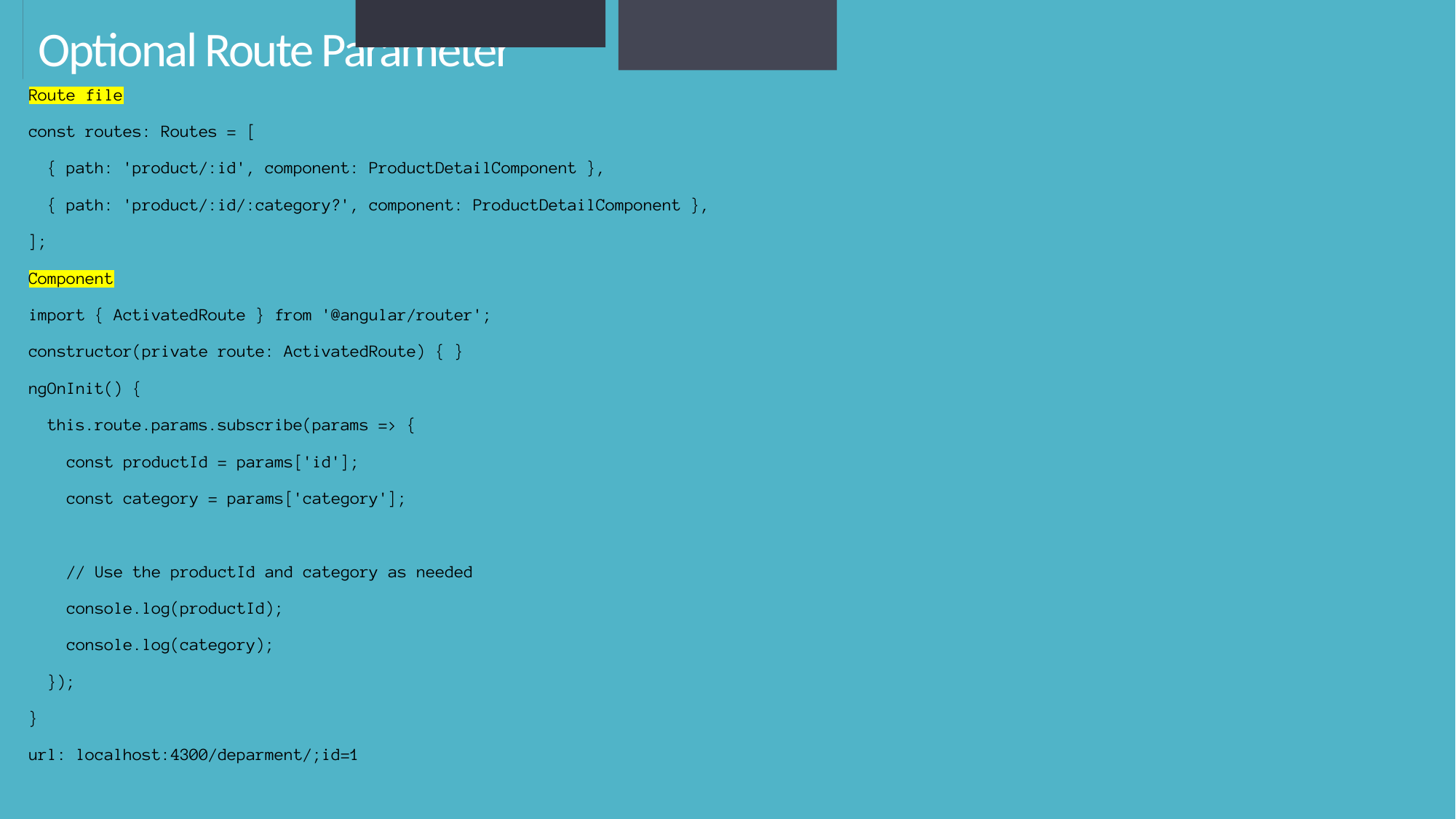

HTTP and Observables in angular

<router-outlet></router-outlet>

# Optional Route Parameter
Route file
const routes: Routes = [
  { path: 'product/:id', component: ProductDetailComponent },
  { path: 'product/:id/:category?', component: ProductDetailComponent },
];
Component
import { ActivatedRoute } from '@angular/router';
constructor(private route: ActivatedRoute) { }
ngOnInit() {
  this.route.params.subscribe(params => {
    const productId = params['id'];
    const category = params['category'];

    // Use the productId and category as needed
    console.log(productId);
    console.log(category);
  });
}
url: localhost:4300/deparment/;id=1